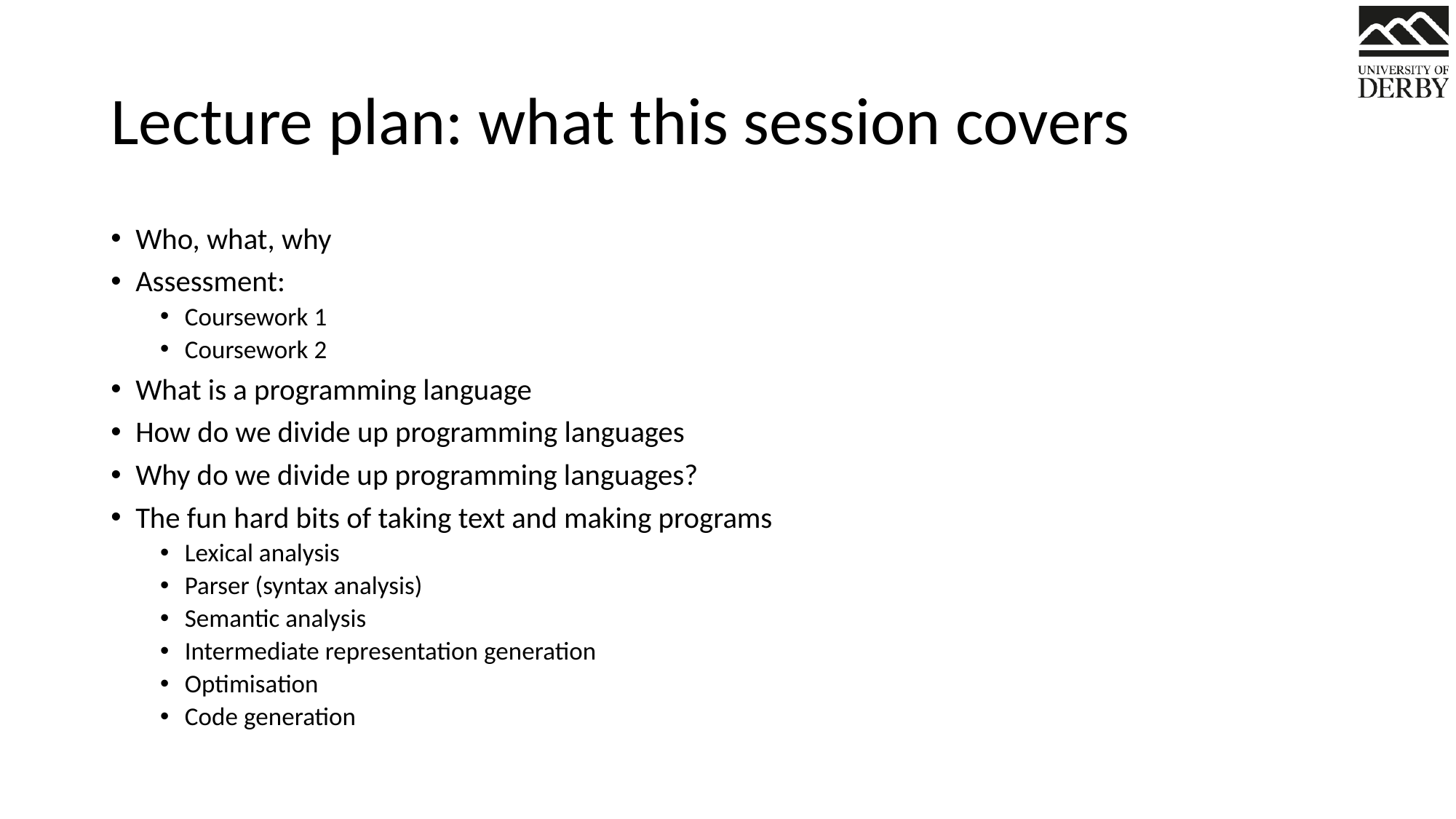

# Lecture plan: what this session covers
Who, what, why
Assessment:
Coursework 1
Coursework 2
What is a programming language
How do we divide up programming languages
Why do we divide up programming languages?
The fun hard bits of taking text and making programs
Lexical analysis
Parser (syntax analysis)
Semantic analysis
Intermediate representation generation
Optimisation
Code generation